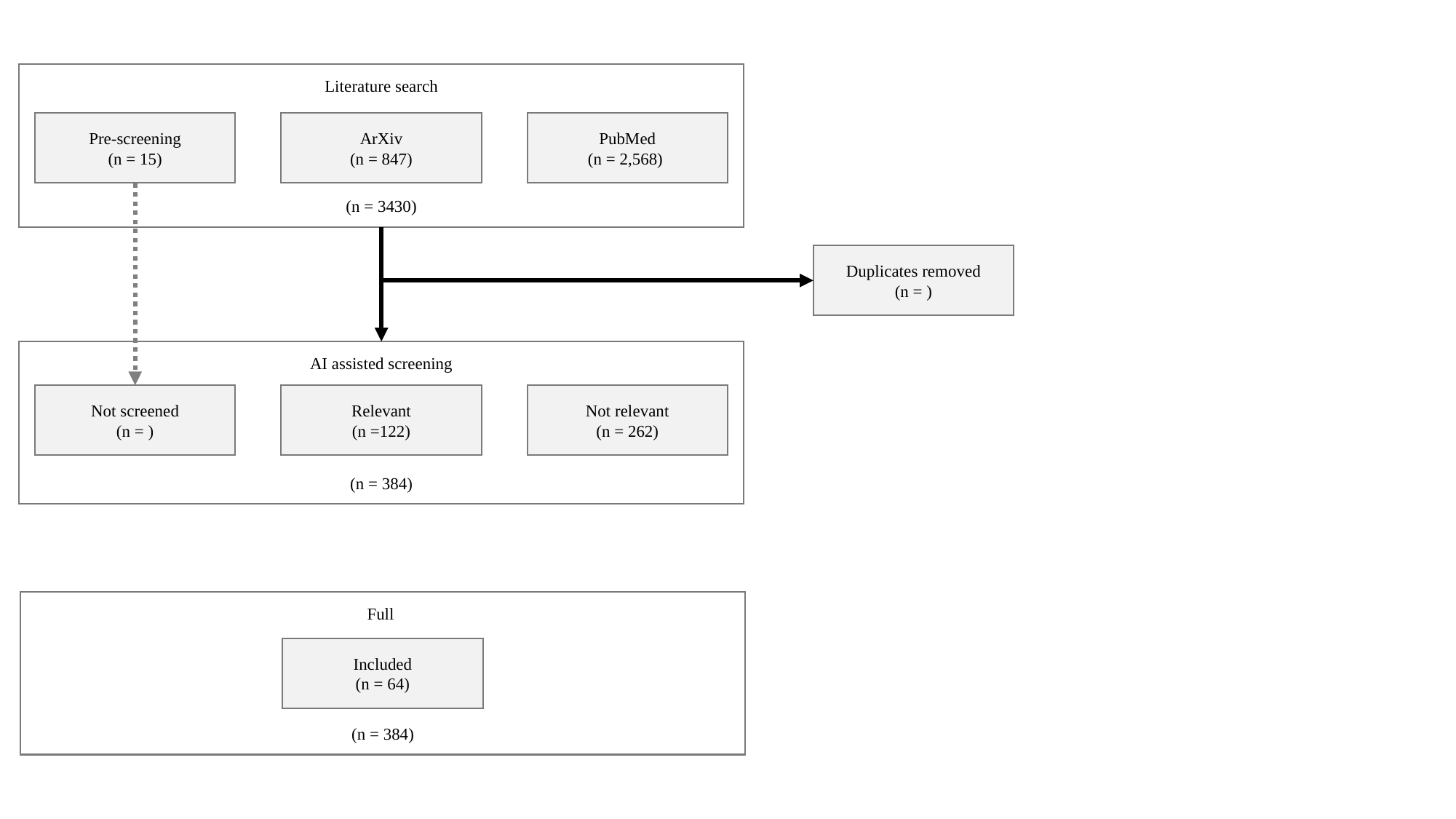

Literature search

(n = 3430)
Pre-screening
(n = 15)
ArXiv
(n = 847)
PubMed
(n = 2,568)
Duplicates removed
(n = )
AI assisted screening

(n = 384)
Not screened
(n = )
Relevant
(n =122)
Not relevant
(n = 262)
Full

(n = 384)
Included
(n = 64)